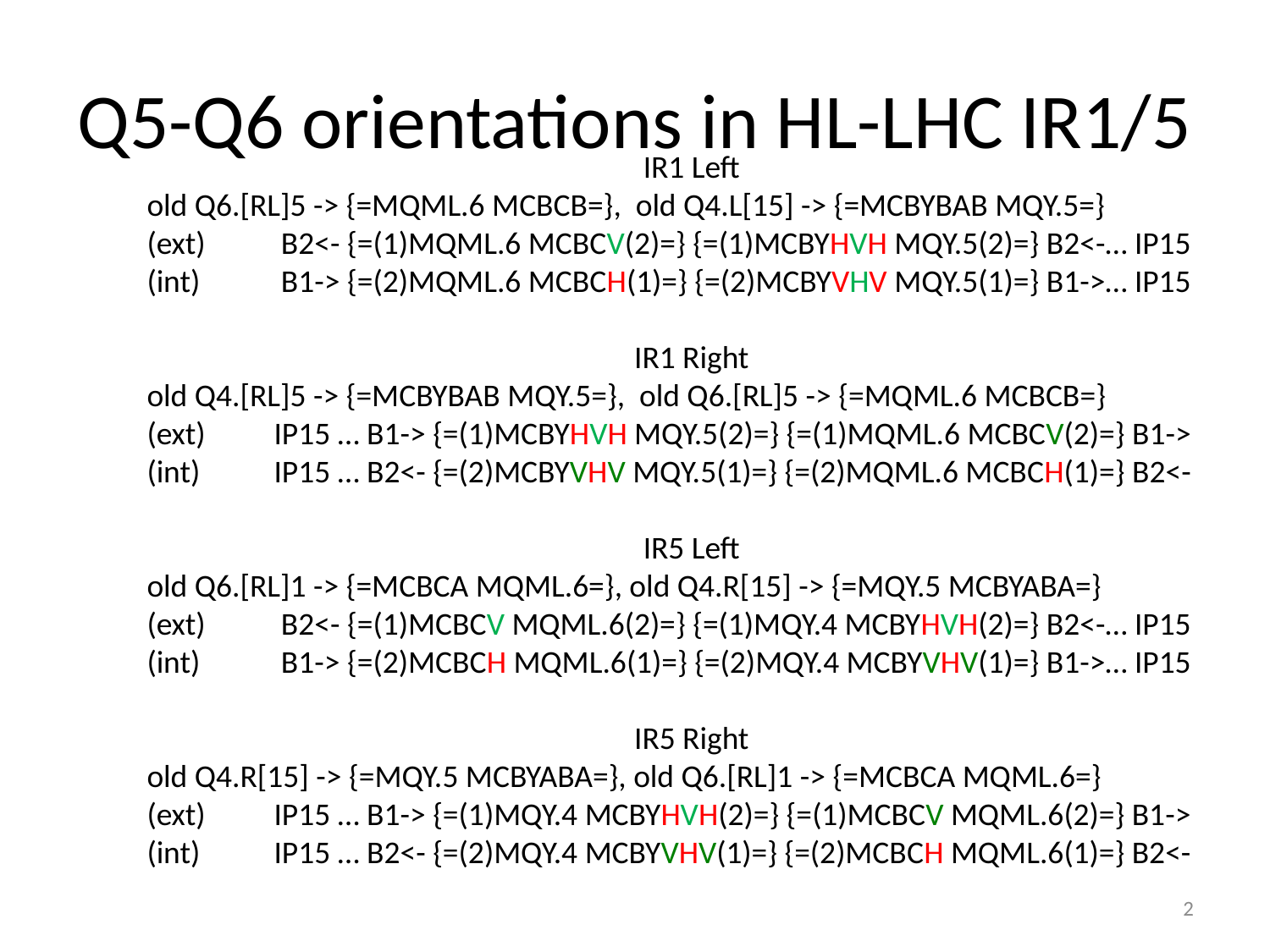

# Q5-Q6 orientations in HL-LHC IR1/5
IR1 Left
old Q6.[RL]5 -> {=MQML.6 MCBCB=},  old Q4.L[15] -> {=MCBYBAB MQY.5=}
(ext)	 B2<- {=(1)MQML.6 MCBCV(2)=} {=(1)MCBYHVH MQY.5(2)=} B2<-… IP15
(int)	 B1-> {=(2)MQML.6 MCBCH(1)=} {=(2)MCBYVHV MQY.5(1)=} B1->… IP15

IR1 Right
old Q4.[RL]5 -> {=MCBYBAB MQY.5=},  old Q6.[RL]5 -> {=MQML.6 MCBCB=}
(ext)	IP15 … B1-> {=(1)MCBYHVH MQY.5(2)=} {=(1)MQML.6 MCBCV(2)=} B1->
(int)	IP15 … B2<- {=(2)MCBYVHV MQY.5(1)=} {=(2)MQML.6 MCBCH(1)=} B2<-

IR5 Left
old Q6.[RL]1 -> {=MCBCA MQML.6=}, old Q4.R[15] -> {=MQY.5 MCBYABA=}
(ext)	 B2<- {=(1)MCBCV MQML.6(2)=} {=(1)MQY.4 MCBYHVH(2)=} B2<-… IP15
(int)	 B1-> {=(2)MCBCH MQML.6(1)=} {=(2)MQY.4 MCBYVHV(1)=} B1->… IP15

IR5 Right
old Q4.R[15] -> {=MQY.5 MCBYABA=}, old Q6.[RL]1 -> {=MCBCA MQML.6=}
(ext)	IP15 … B1-> {=(1)MQY.4 MCBYHVH(2)=} {=(1)MCBCV MQML.6(2)=} B1->
(int)	IP15 … B2<- {=(2)MQY.4 MCBYVHV(1)=} {=(2)MCBCH MQML.6(1)=} B2<-

2